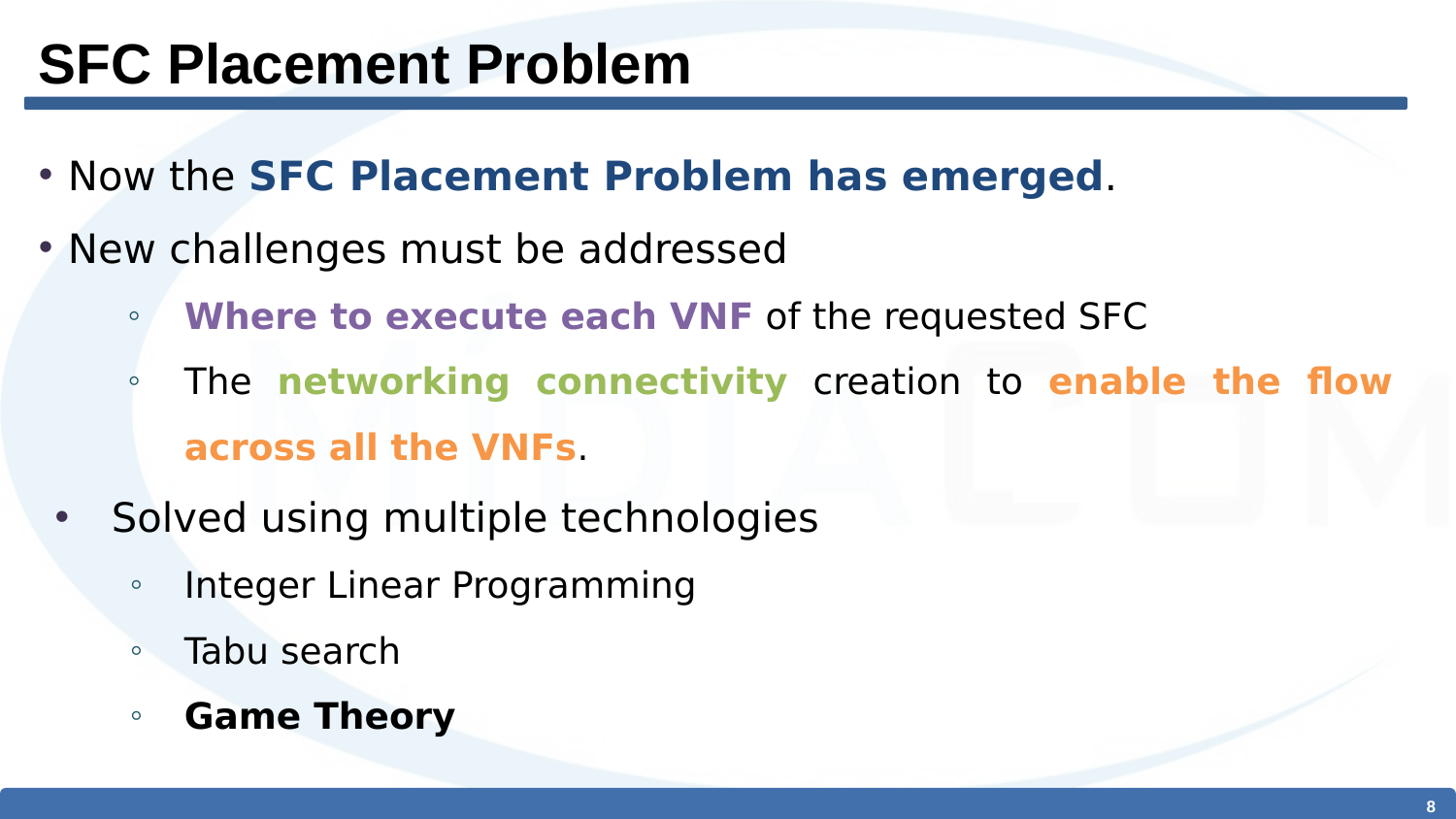

# SFC Placement Problem
Now the SFC Placement Problem has emerged.
New challenges must be addressed
Where to execute each VNF of the requested SFC
The networking connectivity creation to enable the flow across all the VNFs.
Solved using multiple technologies
Integer Linear Programming
Tabu search
Game Theory

8